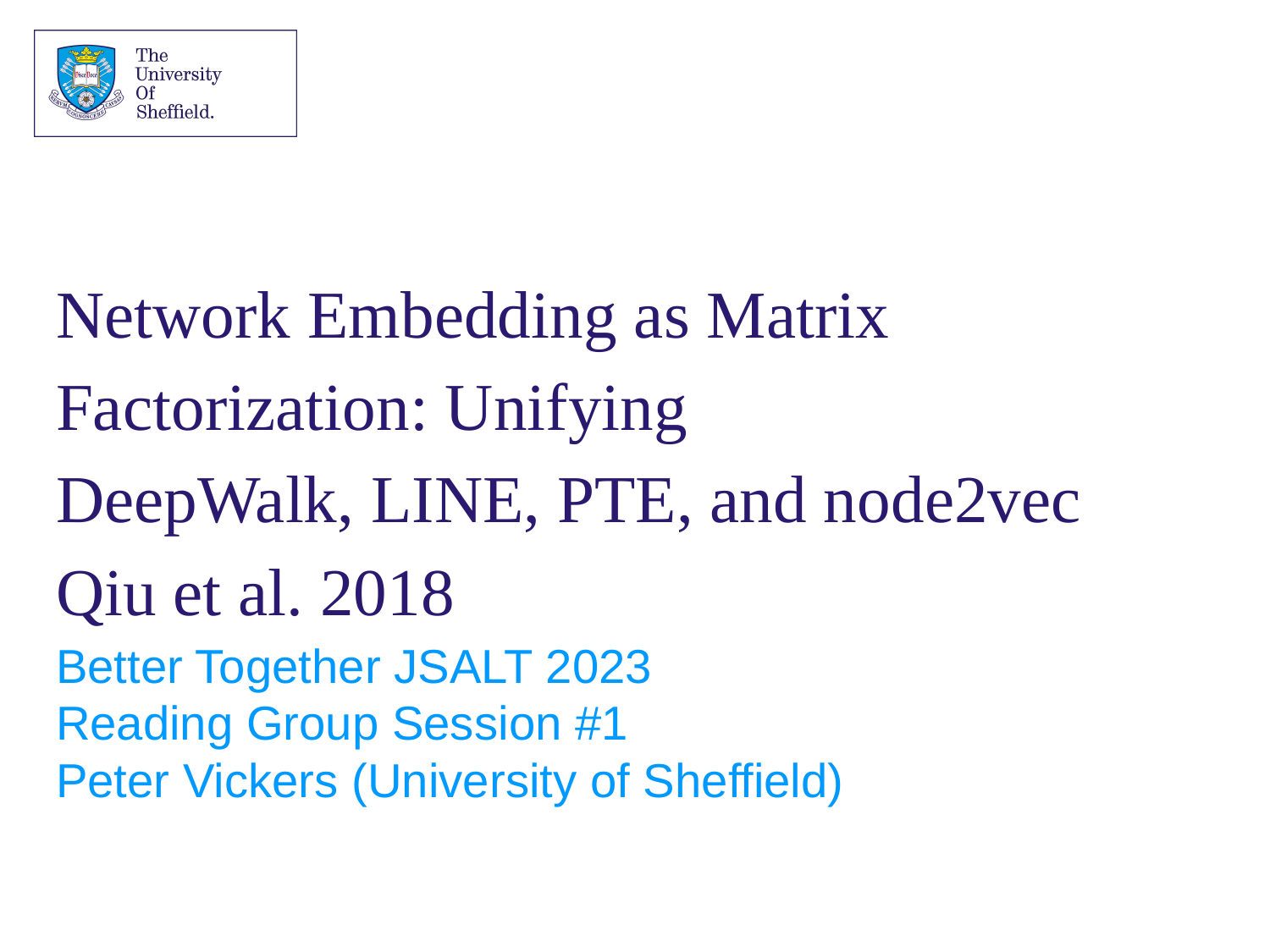

# Network Embedding as Matrix Factorization: Unifying
DeepWalk, LINE, PTE, and node2vec
Qiu et al. 2018
Better Together JSALT 2023
Reading Group Session #1
Peter Vickers (University of Sheffield)